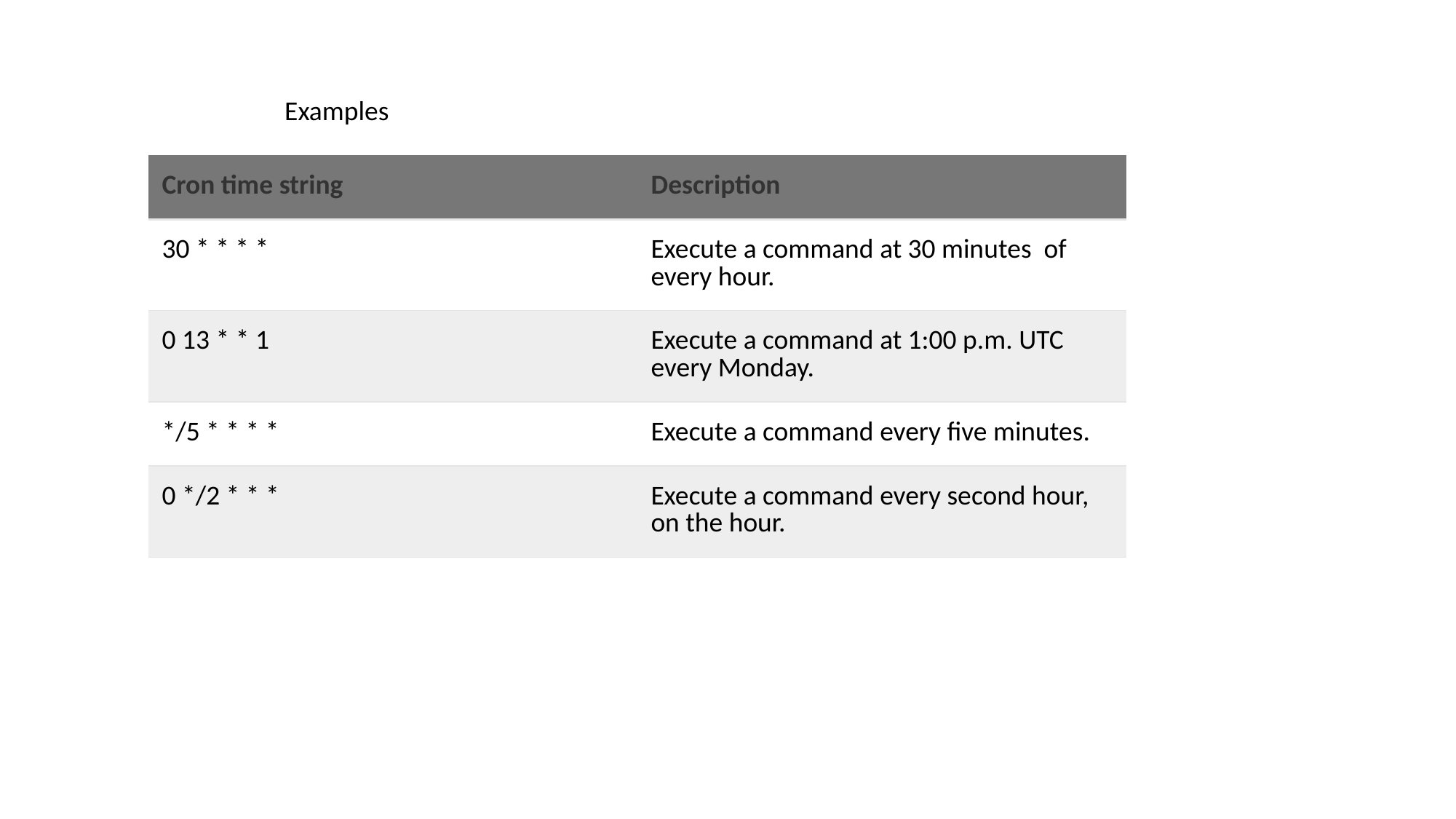

Examples
| Cron time string | Description |
| --- | --- |
| 30 \* \* \* \* | Execute a command at 30 minutes of every hour. |
| 0 13 \* \* 1 | Execute a command at 1:00 p.m. UTC every Monday. |
| \*/5 \* \* \* \* | Execute a command every five minutes. |
| 0 \*/2 \* \* \* | Execute a command every second hour, on the hour. |